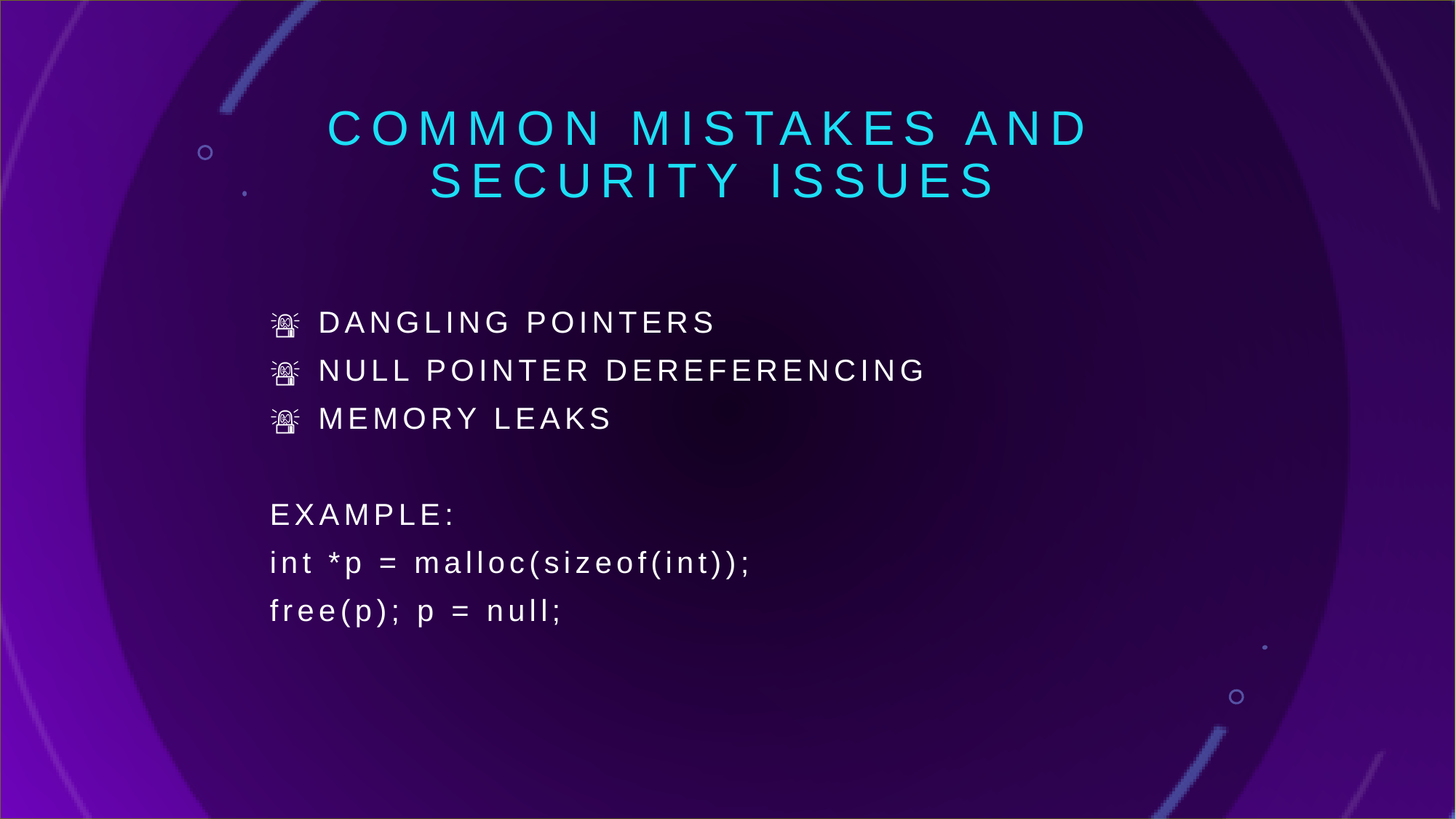

# Common Mistakes and Security Issues
🚨 Dangling Pointers
🚨 NULL Pointer Dereferencing
🚨 Memory Leaks

Example:
int *p = malloc(sizeof(int));
free(p); p = null;